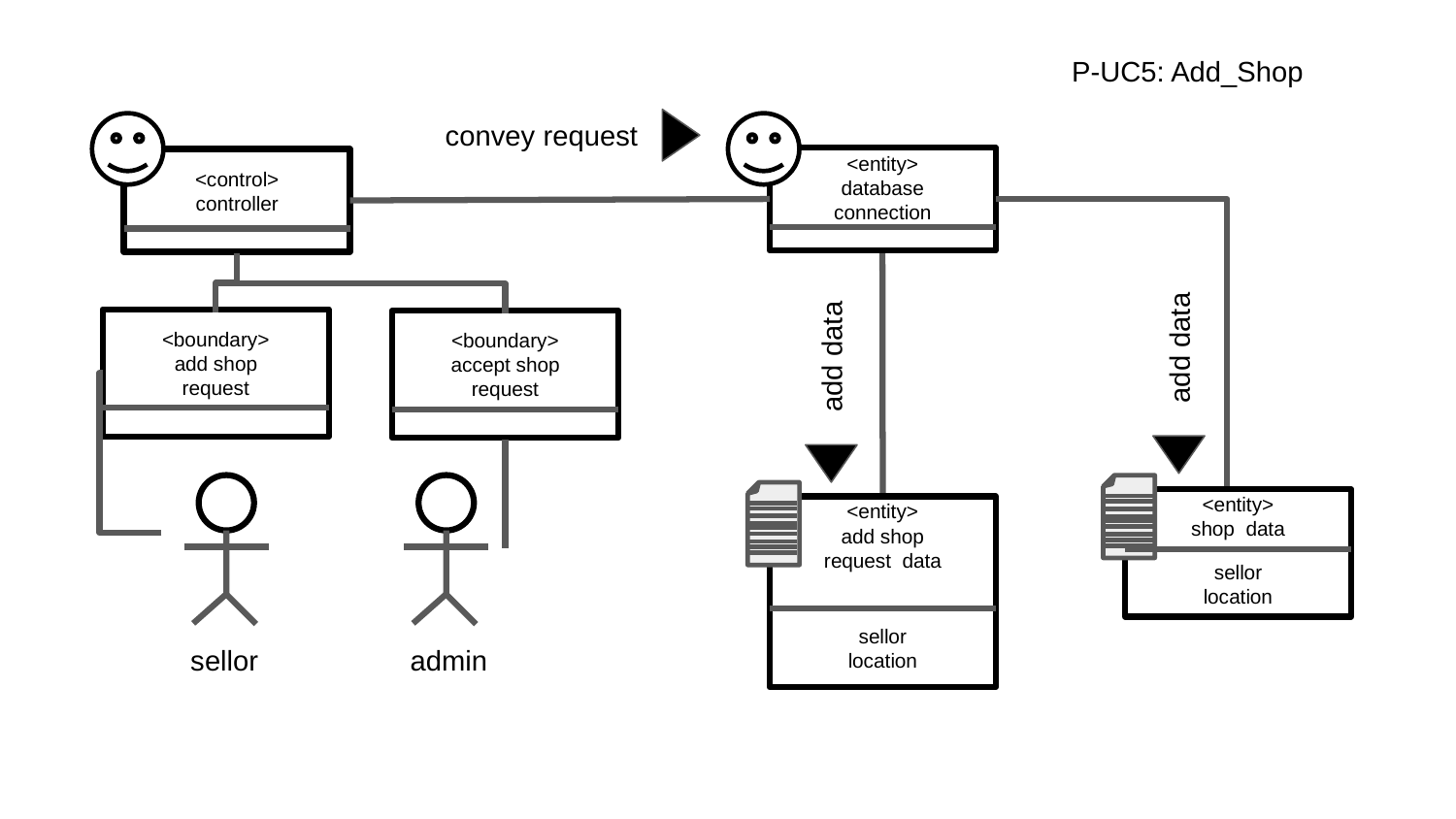

P-UC5: Add_Shop
convey request

<entity>
database connection

<control>
controller

<boundary>
add shop
request

<boundary>
accept shop
request

add data
add data

<entity>
shop  data

<entity>
add shop request  data

sellor
location
sellor
location
sellor
admin